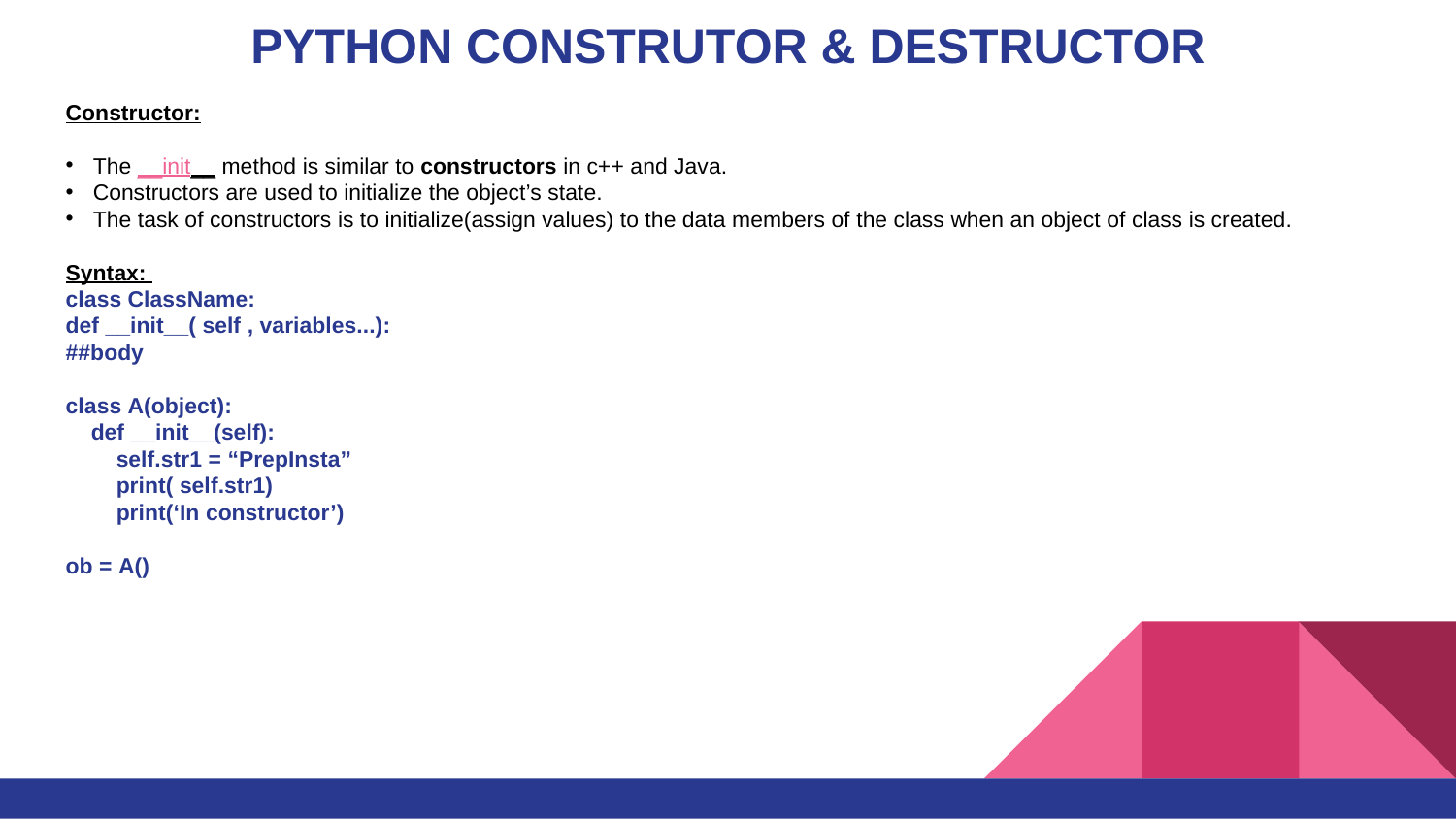

# PYTHON CONSTRUTOR & DESTRUCTOR
Constructor:

The __init__ method is similar to constructors in c++ and Java.
Constructors are used to initialize the object’s state.
The task of constructors is to initialize(assign values) to the data members of the class when an object of class is created.

Syntax:
class ClassName:
def __init__( self , variables...):
##body

class A(object):
    def __init__(self):
        self.str1 = “PrepInsta”
        print( self.str1)
        print(‘In constructor’)

ob = A()